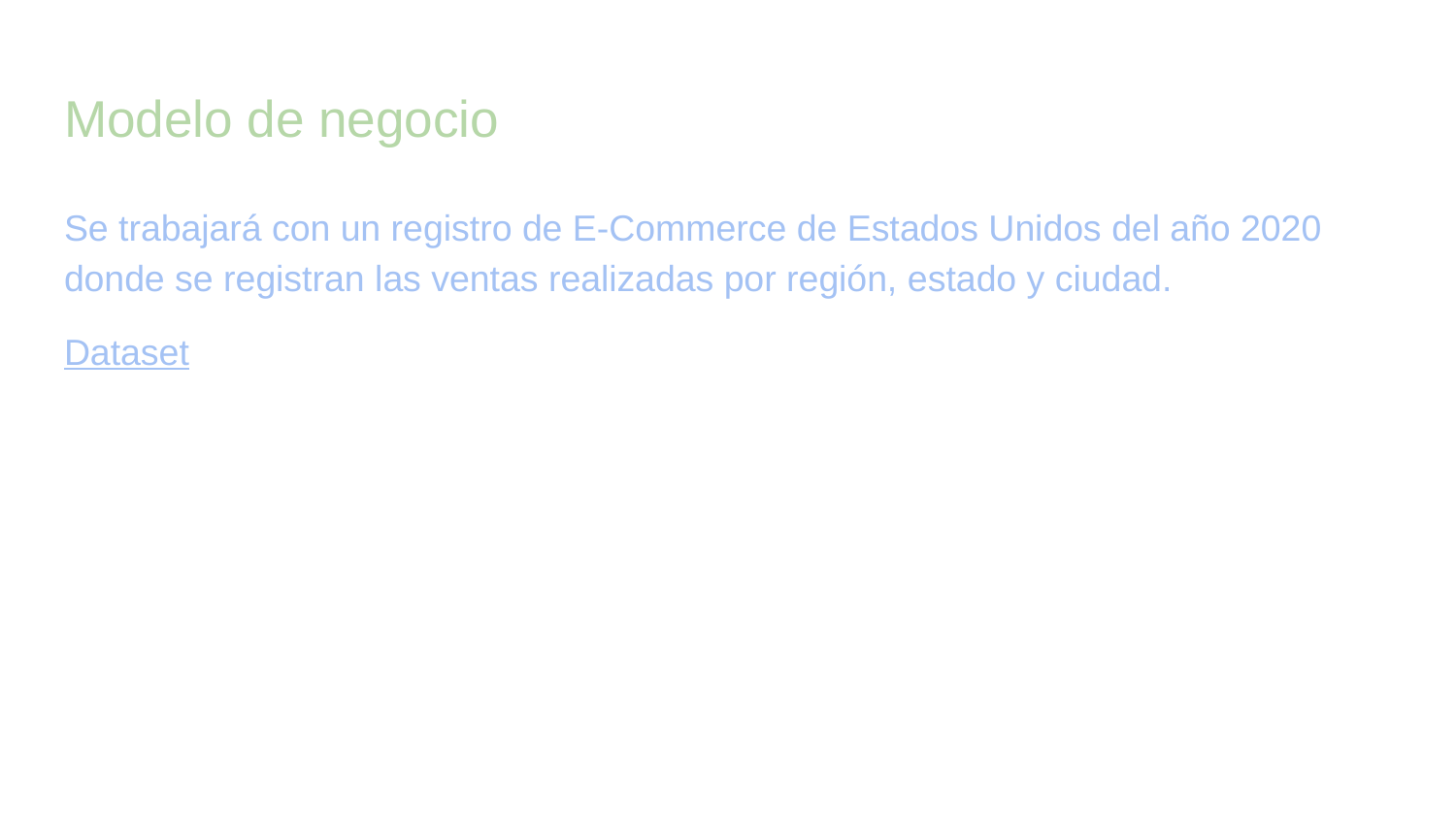

# Modelo de negocio
Se trabajará con un registro de E-Commerce de Estados Unidos del año 2020 donde se registran las ventas realizadas por región, estado y ciudad.
Dataset